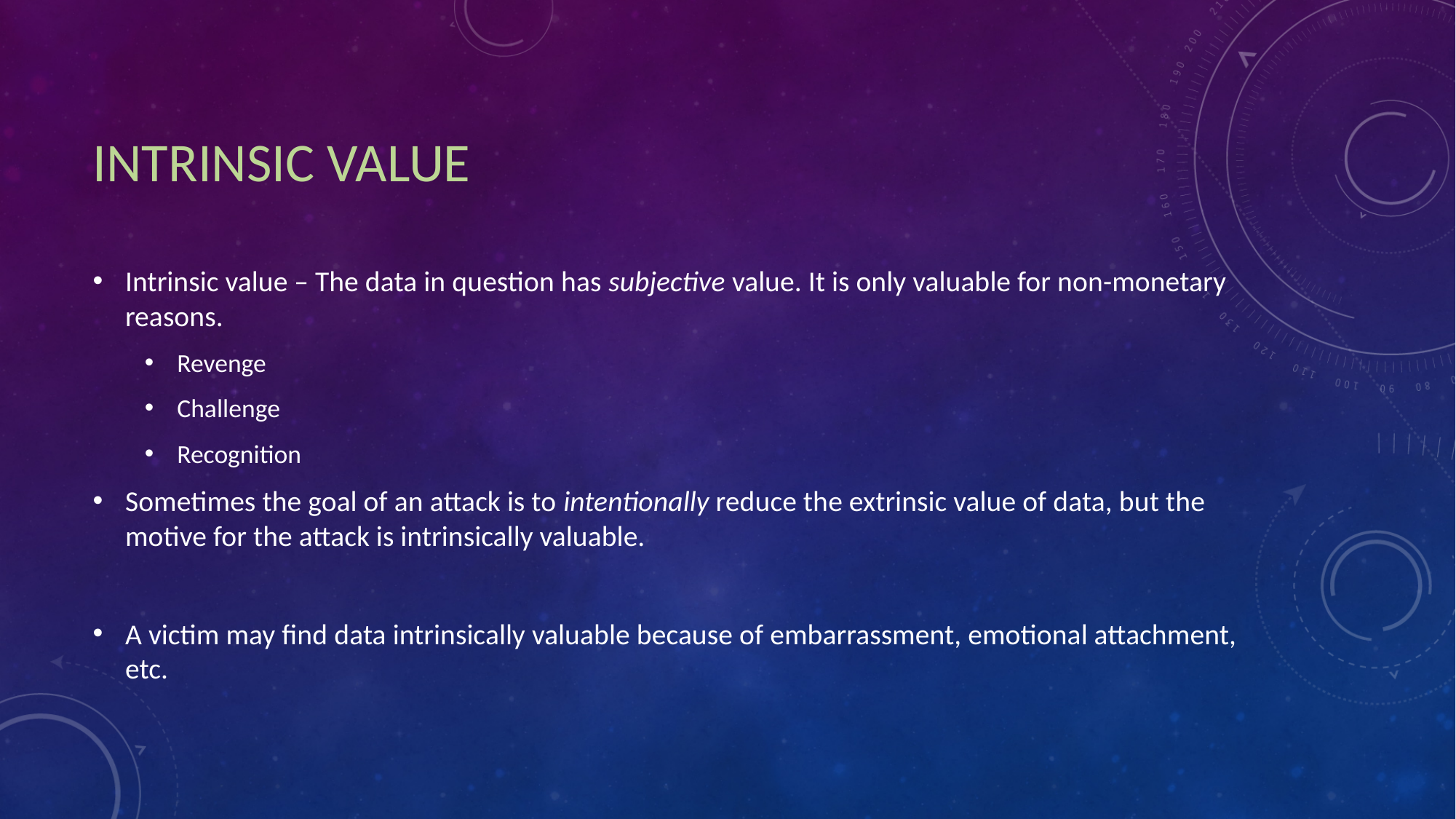

# Intrinsic value
Intrinsic value – The data in question has subjective value. It is only valuable for non-monetary reasons.
Revenge
Challenge
Recognition
Sometimes the goal of an attack is to intentionally reduce the extrinsic value of data, but the motive for the attack is intrinsically valuable.

A victim may find data intrinsically valuable because of embarrassment, emotional attachment, etc.